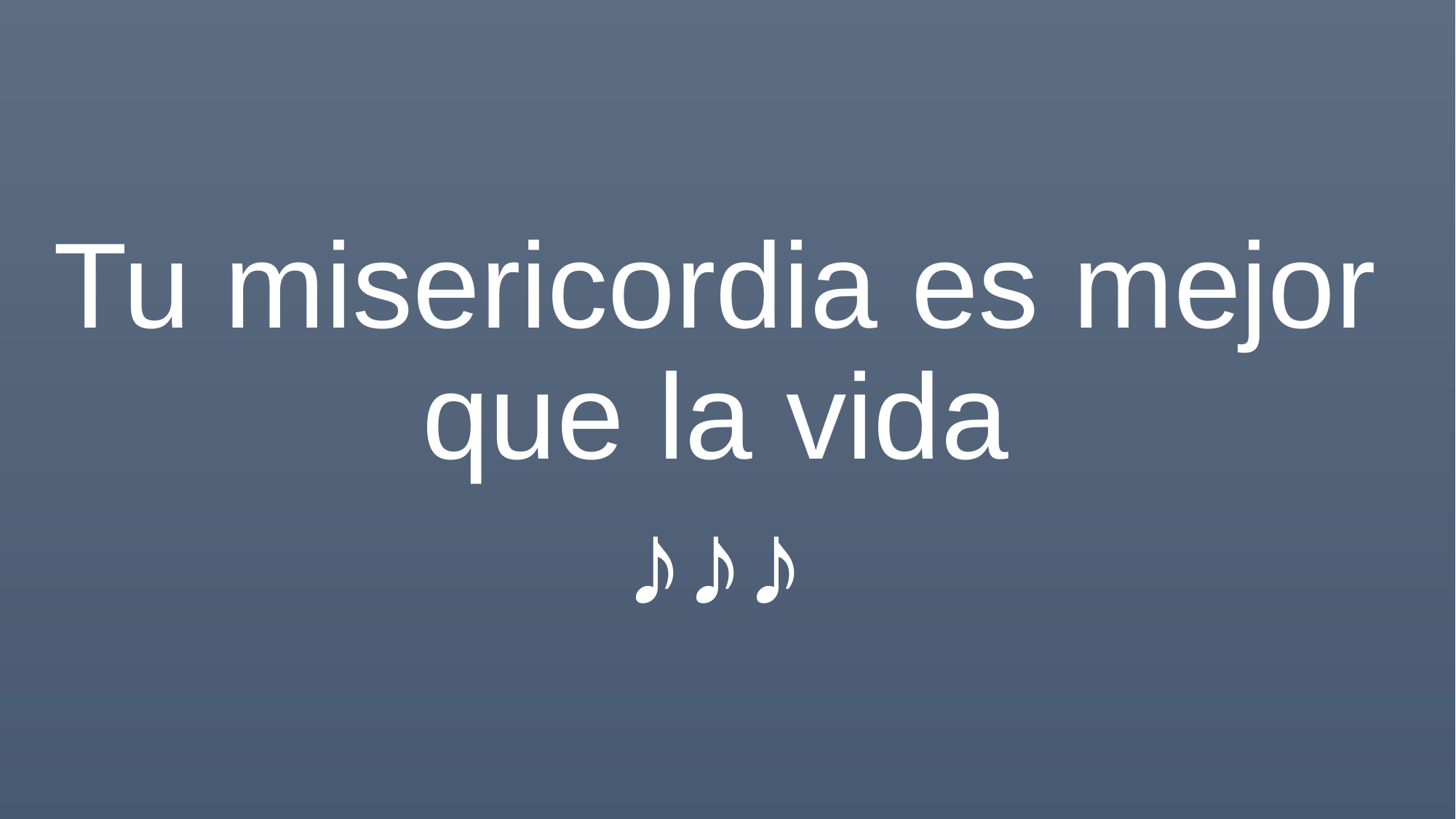

Tu misericordia es mejor que la vida
♪♪♪